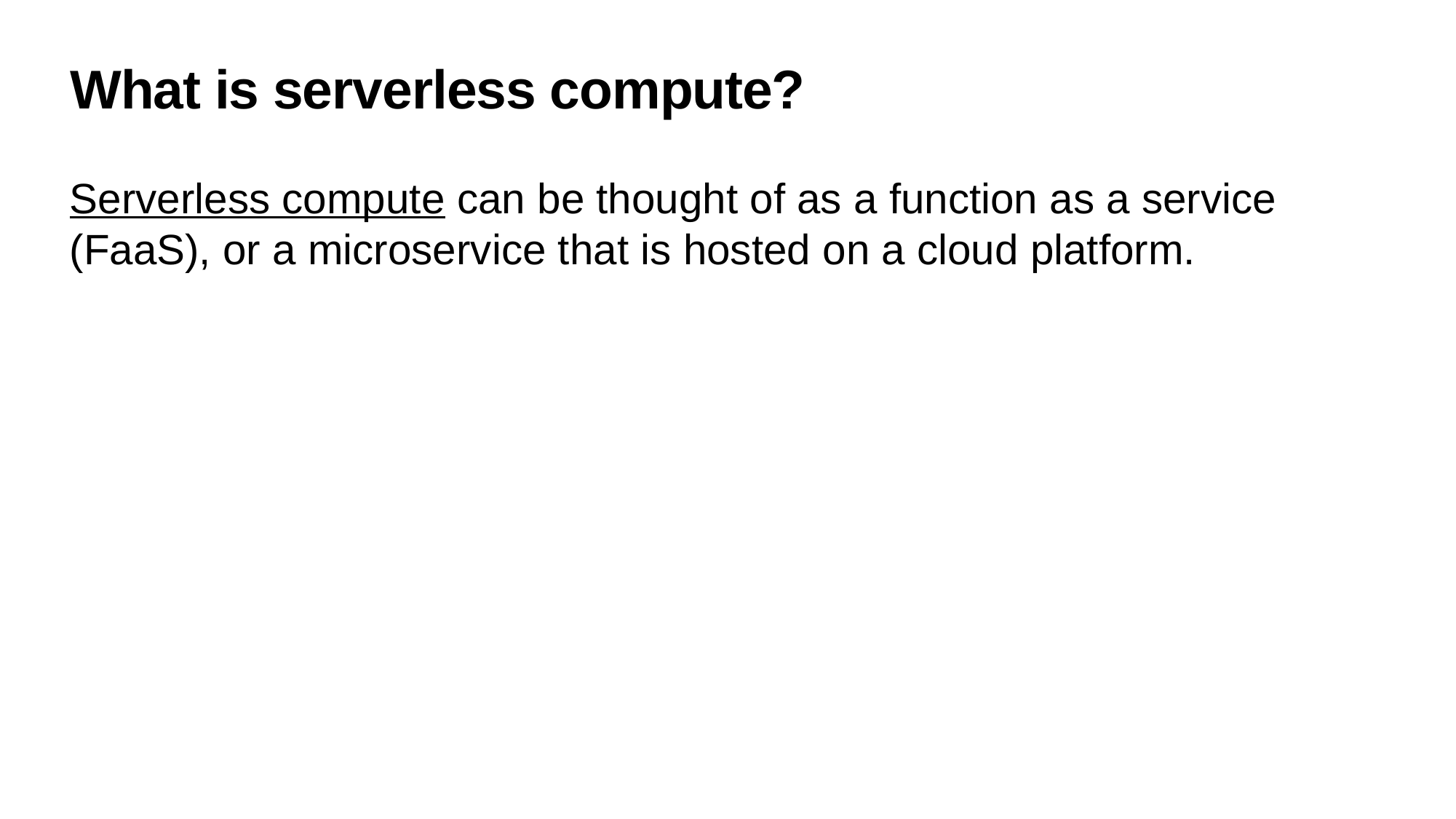

# What is serverless compute?
Serverless compute can be thought of as a function as a service (FaaS), or a microservice that is hosted on a cloud platform.